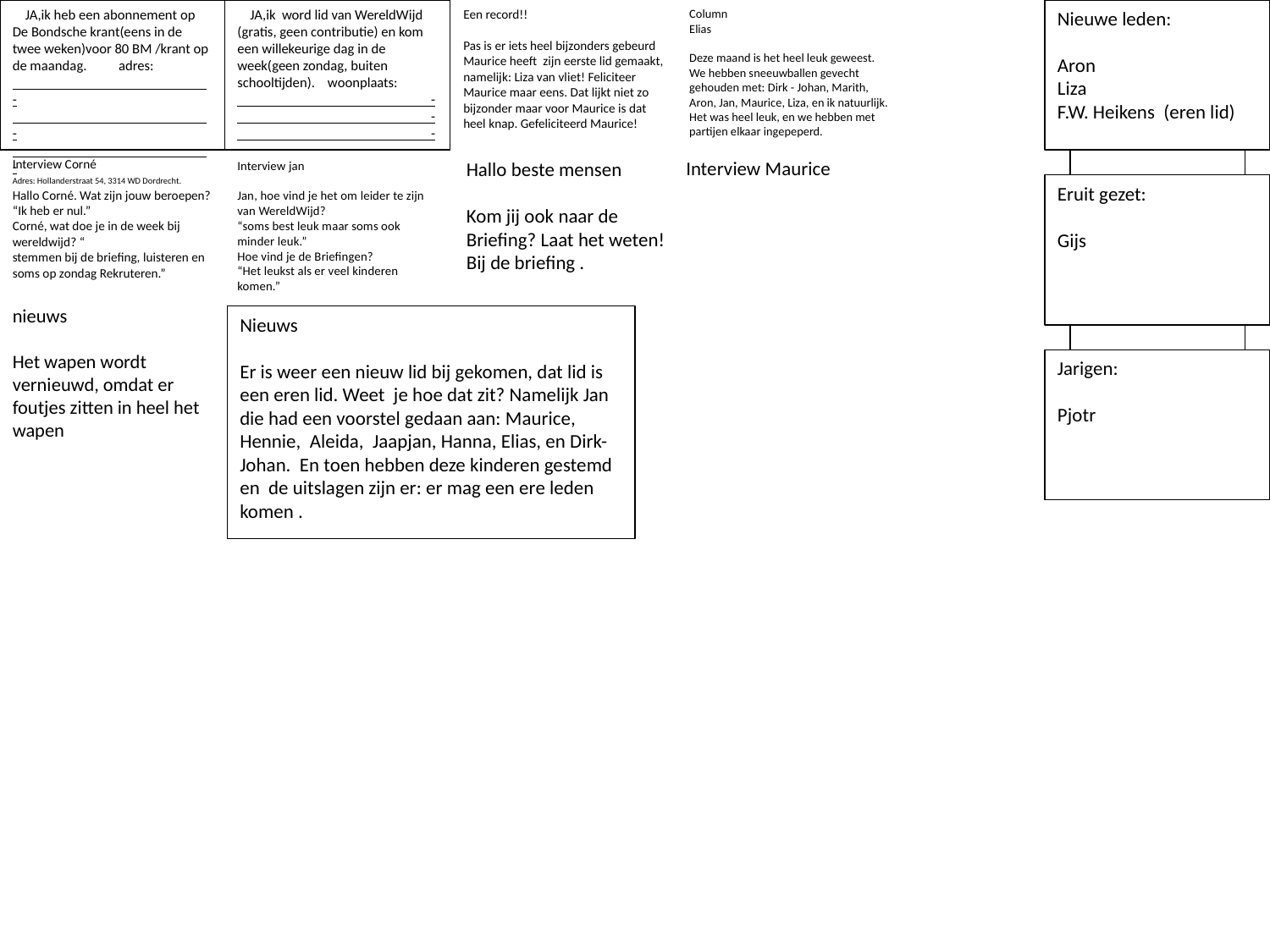

JA,ik heb een abonnement op De Bondsche krant(eens in de twee weken)voor 80 BM /krant op de maandag.          adres:
                                                              -
                                                              -
                                                              -
Adres: Hollanderstraat 54, 3314 WD Dordrecht.
    JA,ik  word lid van WereldWijd (gratis, geen contributie) en kom een willekeurige dag in de week(geen zondag, buiten schooltijden).    woonplaats:
                                                             -
                                                             -
                                                             -

Een record!!

Pas is er iets heel bijzonders gebeurd Maurice heeft  zijn eerste lid gemaakt, namelijk: Liza van vliet! Feliciteer Maurice maar eens. Dat lijkt niet zo bijzonder maar voor Maurice is dat heel knap. Gefeliciteerd Maurice!
Column
Elias

Deze maand is het heel leuk geweest. We hebben sneeuwballen gevecht gehouden met: Dirk - Johan, Marith, Aron, Jan, Maurice, Liza, en ik natuurlijk. Het was heel leuk, en we hebben met partijen elkaar ingepeperd.
Nieuwe leden:

Aron
Liza
F.W. Heikens  (eren lid)
Eruit gezet:

Gijs
Jarigen:

Pjotr
Interview Corné

Hallo Corné. Wat zijn jouw beroepen?
“Ik heb er nul.”
Corné, wat doe je in de week bij wereldwijd? “
stemmen bij de briefing, luisteren en soms op zondag Rekruteren.”

Interview Maurice

Hallo beste mensen

Kom jij ook naar de Briefing? Laat het weten!
Bij de briefing .
Interview jan

Jan, hoe vind je het om leider te zijn van WereldWijd?
“soms best leuk maar soms ook minder leuk.”
Hoe vind je de Briefingen?
“Het leukst als er veel kinderen komen.”
nieuws

Het wapen wordt vernieuwd, omdat er foutjes zitten in heel het wapen
Nieuws

Er is weer een nieuw lid bij gekomen, dat lid is een eren lid. Weet  je hoe dat zit? Namelijk Jan die had een voorstel gedaan aan: Maurice, Hennie,  Aleida,  Jaapjan, Hanna, Elias, en Dirk-Johan.  En toen hebben deze kinderen gestemd en  de uitslagen zijn er: er mag een ere leden komen .